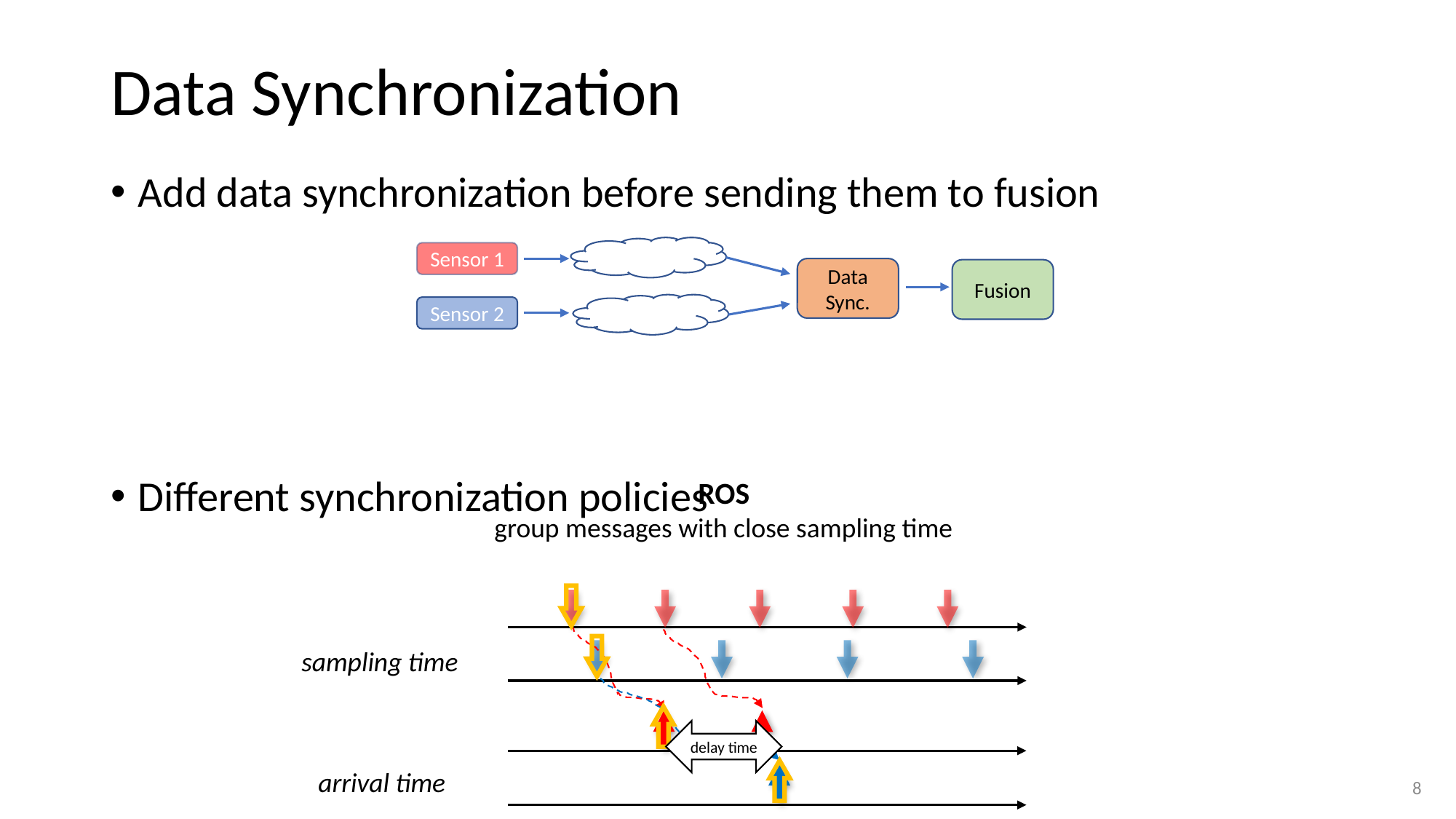

# Data Synchronization
Add data synchronization before sending them to fusion

Different synchronization policies

Sensor 1
Fusion

Sensor 2
Data Sync.
ROS
group messages with close sampling time

sampling time

delay time
arrival time
8